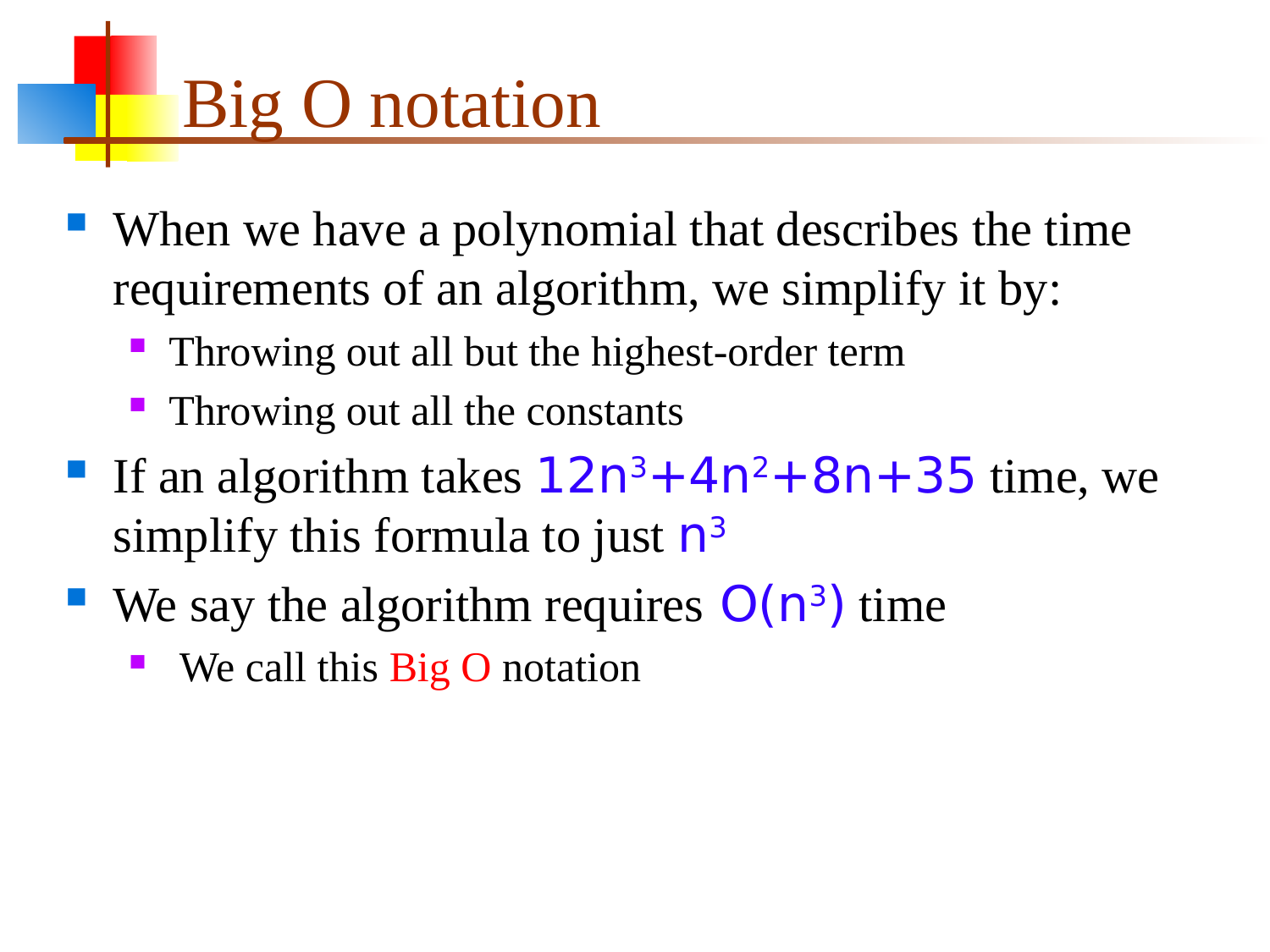

# Big O notation
When we have a polynomial that describes the time requirements of an algorithm, we simplify it by:
Throwing out all but the highest-order term
Throwing out all the constants
If an algorithm takes 12n3+4n2+8n+35 time, we simplify this formula to just n3
We say the algorithm requires O(n3) time
 We call this Big O notation